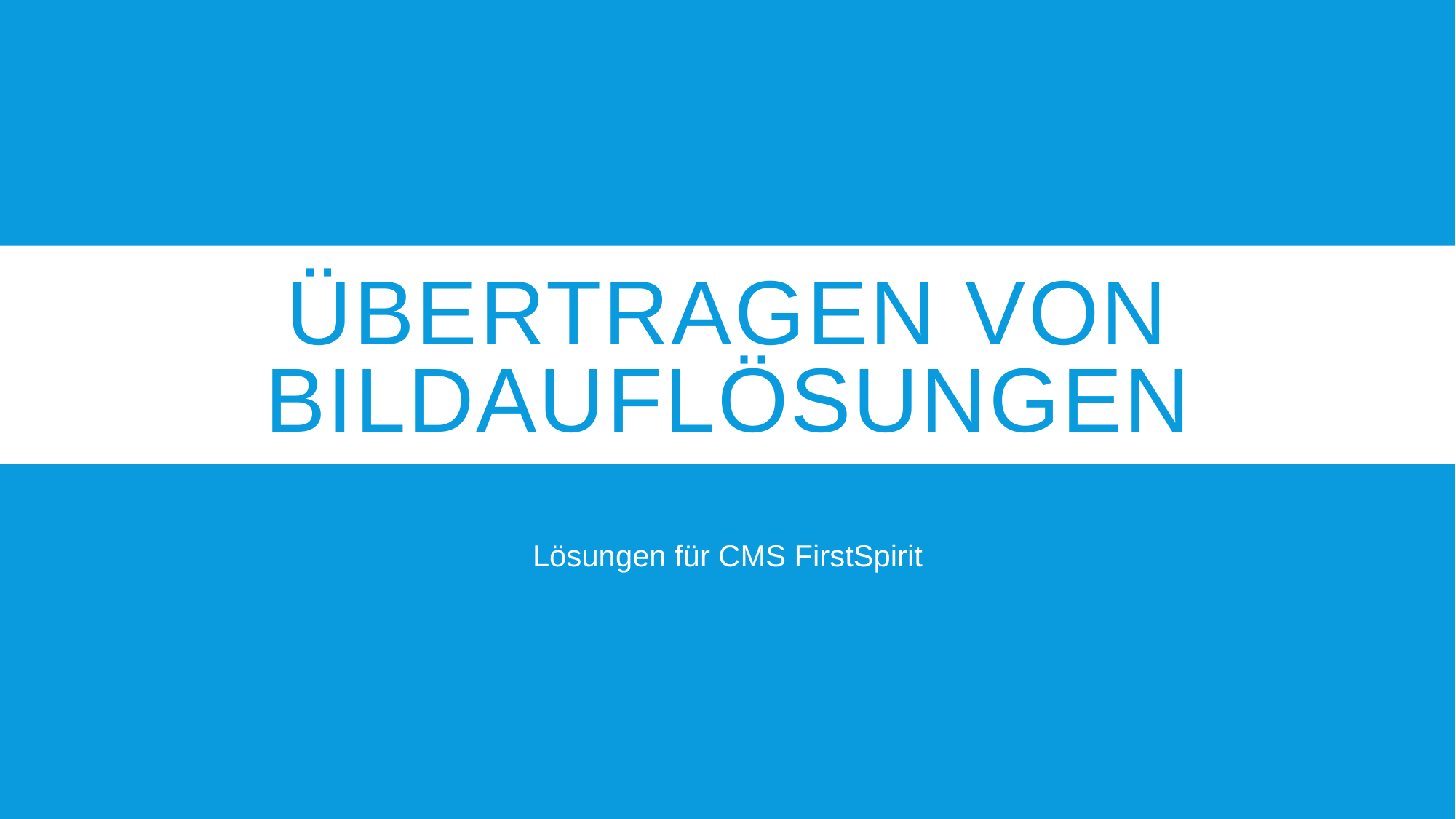

# Übertragen von Bildauflösungen

Lösungen für CMS FirstSpirit